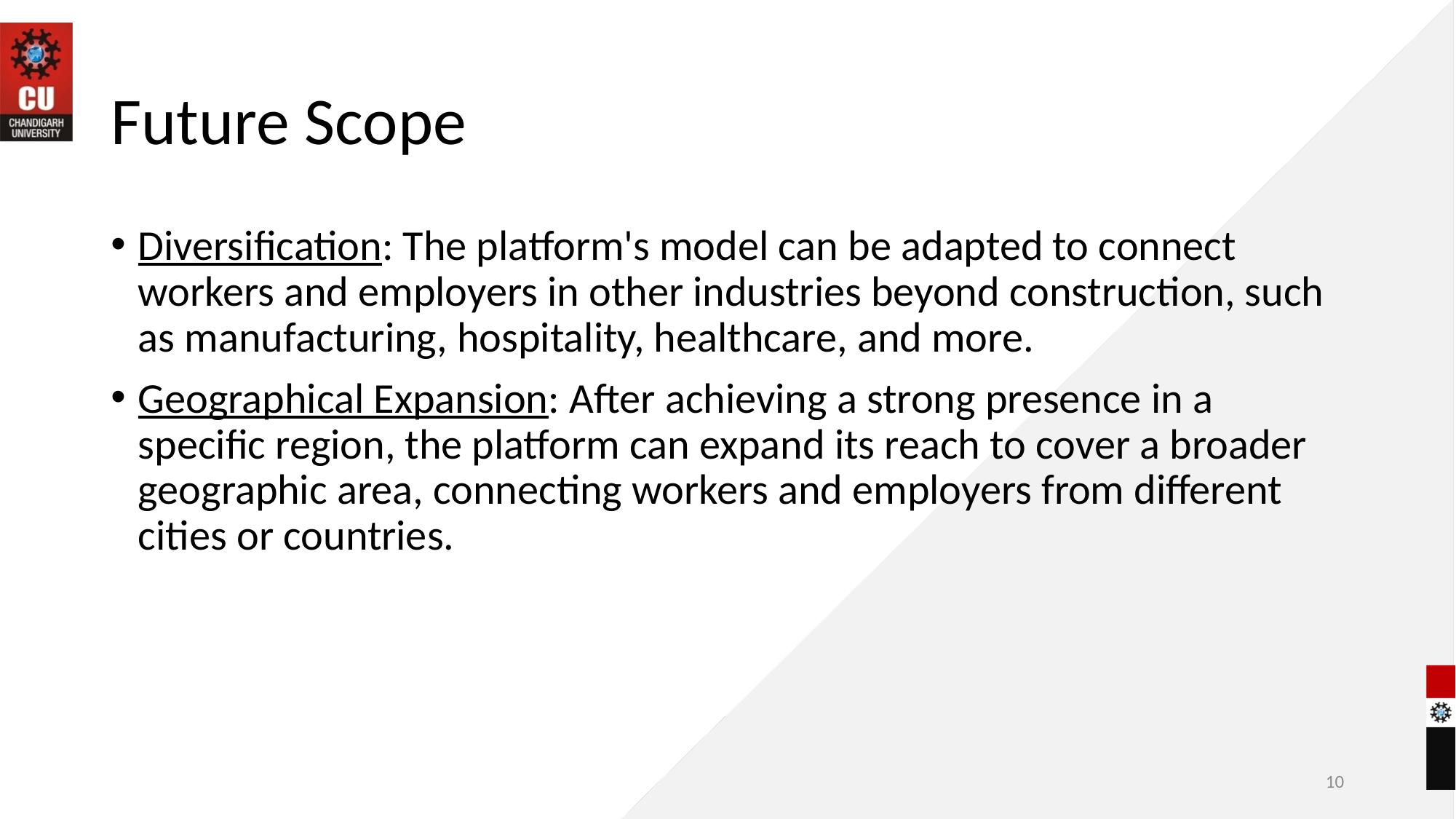

# Future Scope
Diversification: The platform's model can be adapted to connect workers and employers in other industries beyond construction, such as manufacturing, hospitality, healthcare, and more.
Geographical Expansion: After achieving a strong presence in a specific region, the platform can expand its reach to cover a broader geographic area, connecting workers and employers from different cities or countries.
10